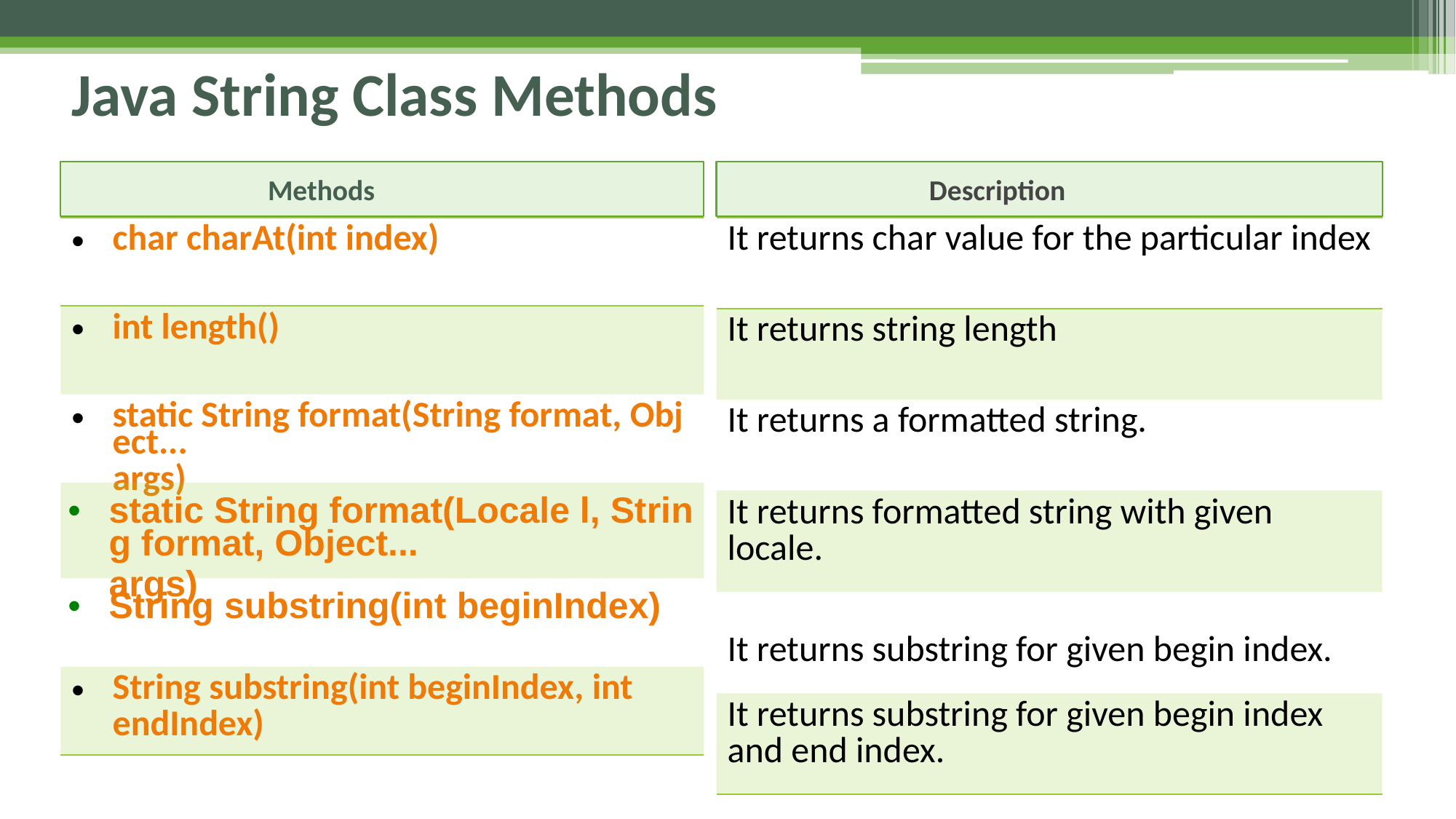

# Java String Class Methods
Methods
                              Description
| char charAt(int index) |
| --- |
| int length() |
| static String format(String format, Object... args) |
| static String format(Locale l, String format, Object... args) |
| String substring(int beginIndex) |
| String substring(int beginIndex, int endIndex) |
| It returns char value for the particular index |
| --- |
| It returns string length |
| It returns a formatted string. |
| It returns formatted string with given locale. |
| It returns substring for given begin index. |
| It returns substring for given begin index and end index. |